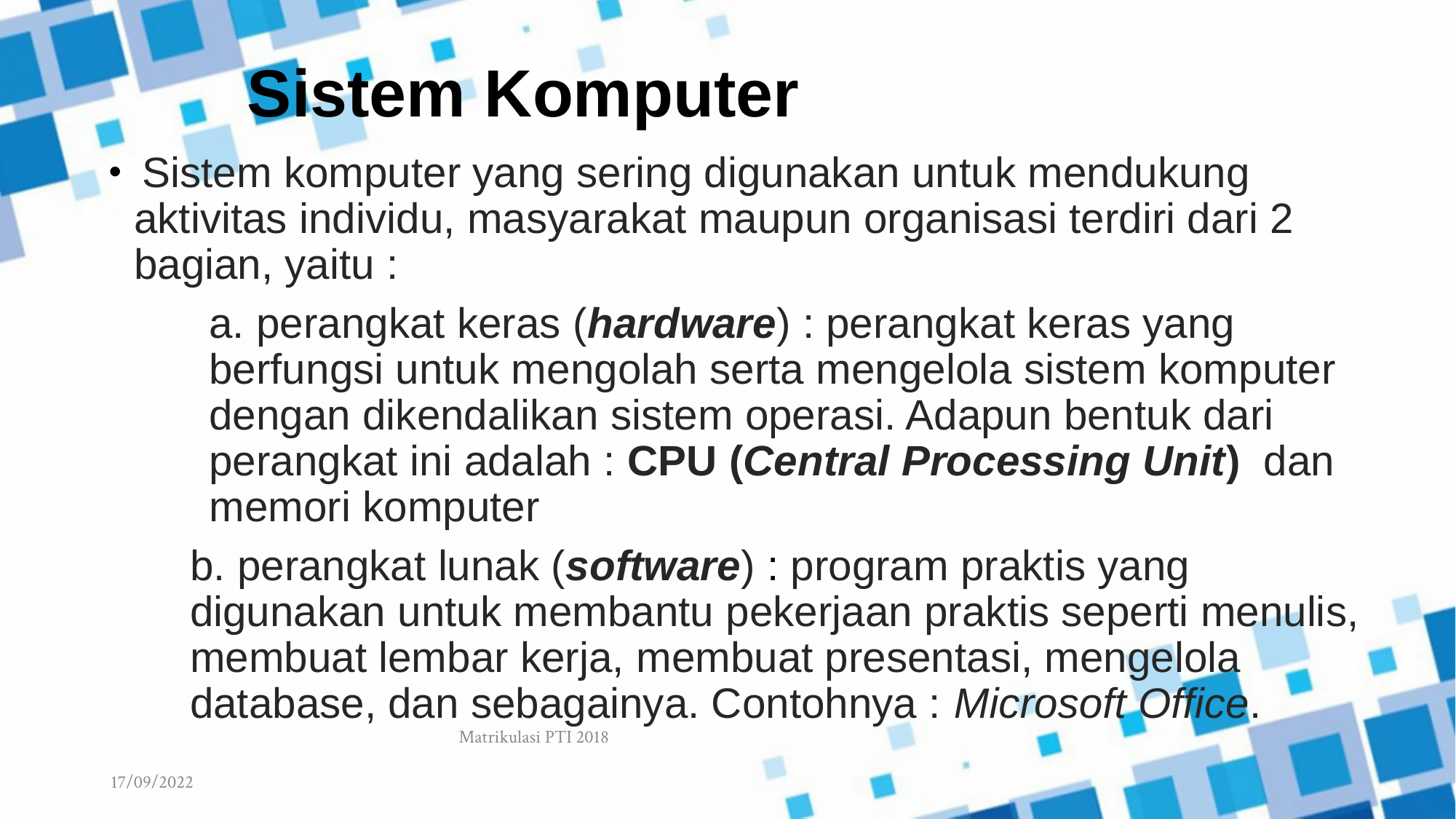

# Sistem Komputer
 Sistem komputer yang sering digunakan untuk mendukung aktivitas individu, masyarakat maupun organisasi terdiri dari 2 bagian, yaitu :
	a. perangkat keras (hardware) : perangkat keras yang berfungsi untuk mengolah serta mengelola sistem komputer dengan dikendalikan sistem operasi. Adapun bentuk dari perangkat ini adalah : CPU (Central Processing Unit)  dan memori komputer
	b. perangkat lunak (software) : program praktis yang digunakan untuk membantu pekerjaan praktis seperti menulis, membuat lembar kerja, membuat presentasi, mengelola database, dan sebagainya. Contohnya : Microsoft Office.

Matrikulasi PTI 2018
17/09/2022